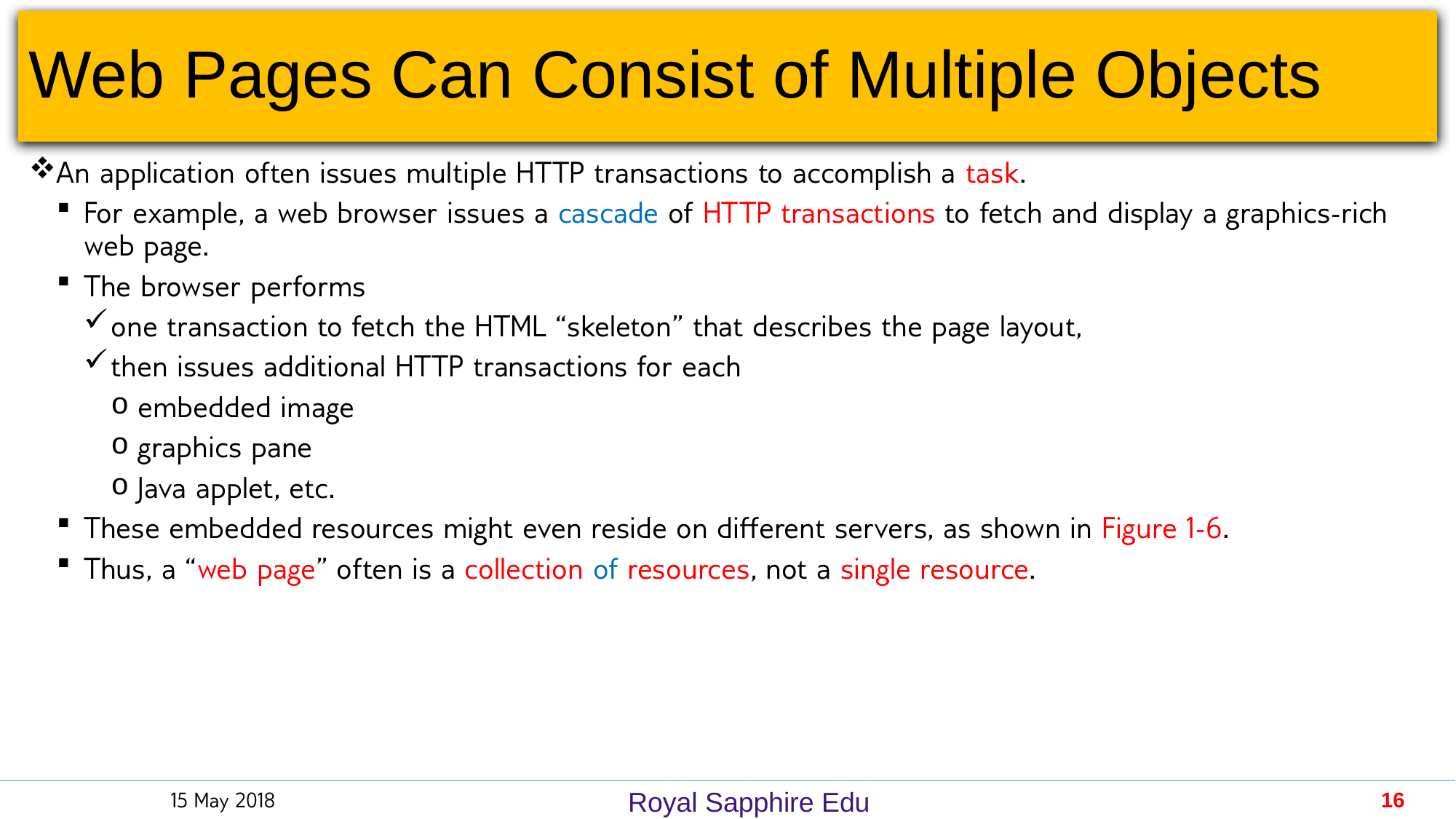

# Web Pages Can Consist of Multiple Objects
An application often issues multiple HTTP transactions to accomplish a task.
For example, a web browser issues a cascade of HTTP transactions to fetch and display a graphics-rich web page.
The browser performs
one transaction to fetch the HTML “skeleton” that describes the page layout,
then issues additional HTTP transactions for each
embedded image
graphics pane
Java applet, etc.
These embedded resources might even reside on different servers, as shown in Figure 1-6.
Thus, a “web page” often is a collection of resources, not a single resource.
15 May 2018
16